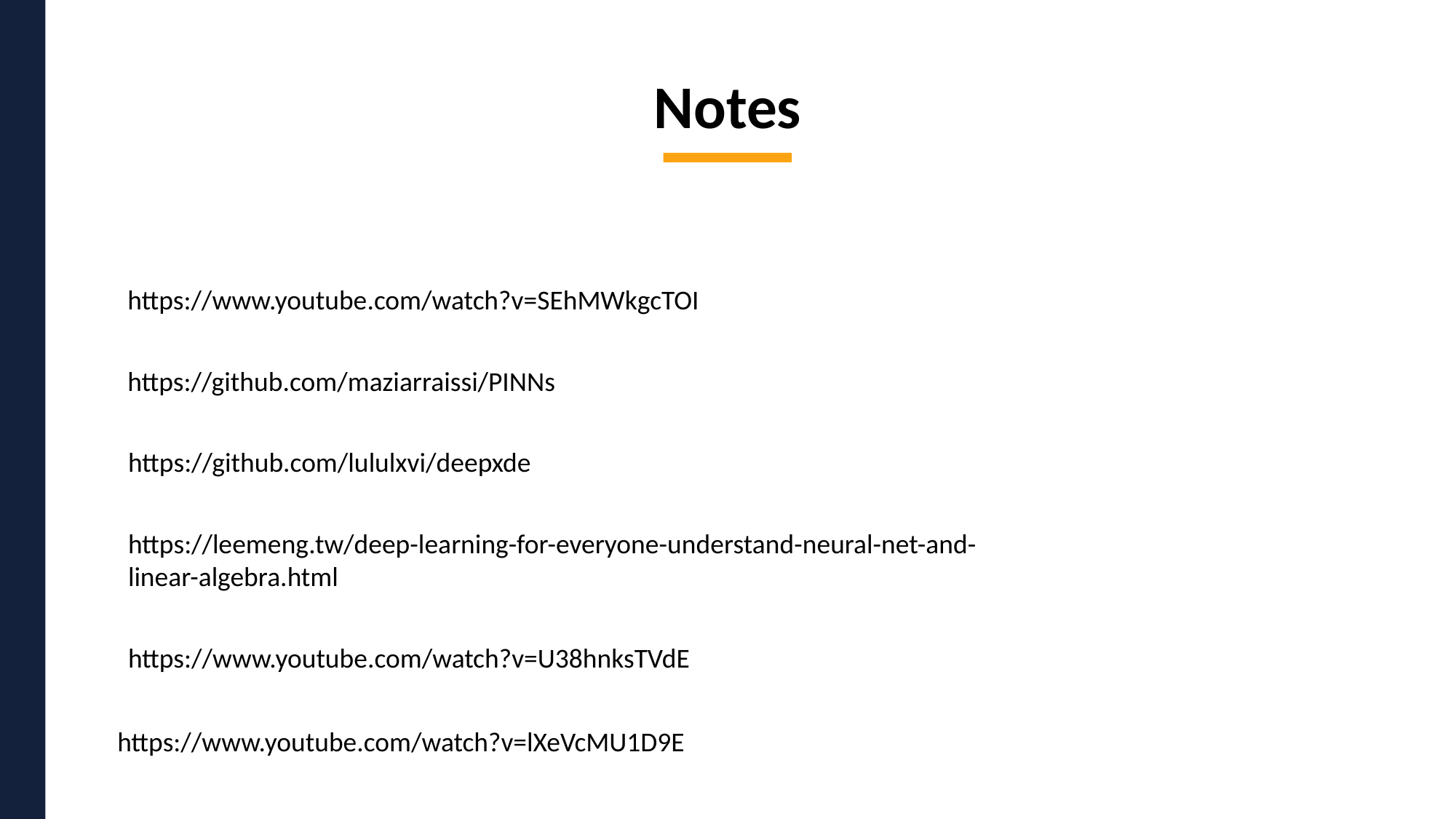

Notes
https://www.youtube.com/watch?v=SEhMWkgcTOI
https://github.com/maziarraissi/PINNs
https://github.com/lululxvi/deepxde
https://leemeng.tw/deep-learning-for-everyone-understand-neural-net-and-linear-algebra.html
https://www.youtube.com/watch?v=U38hnksTVdE
https://www.youtube.com/watch?v=lXeVcMU1D9E